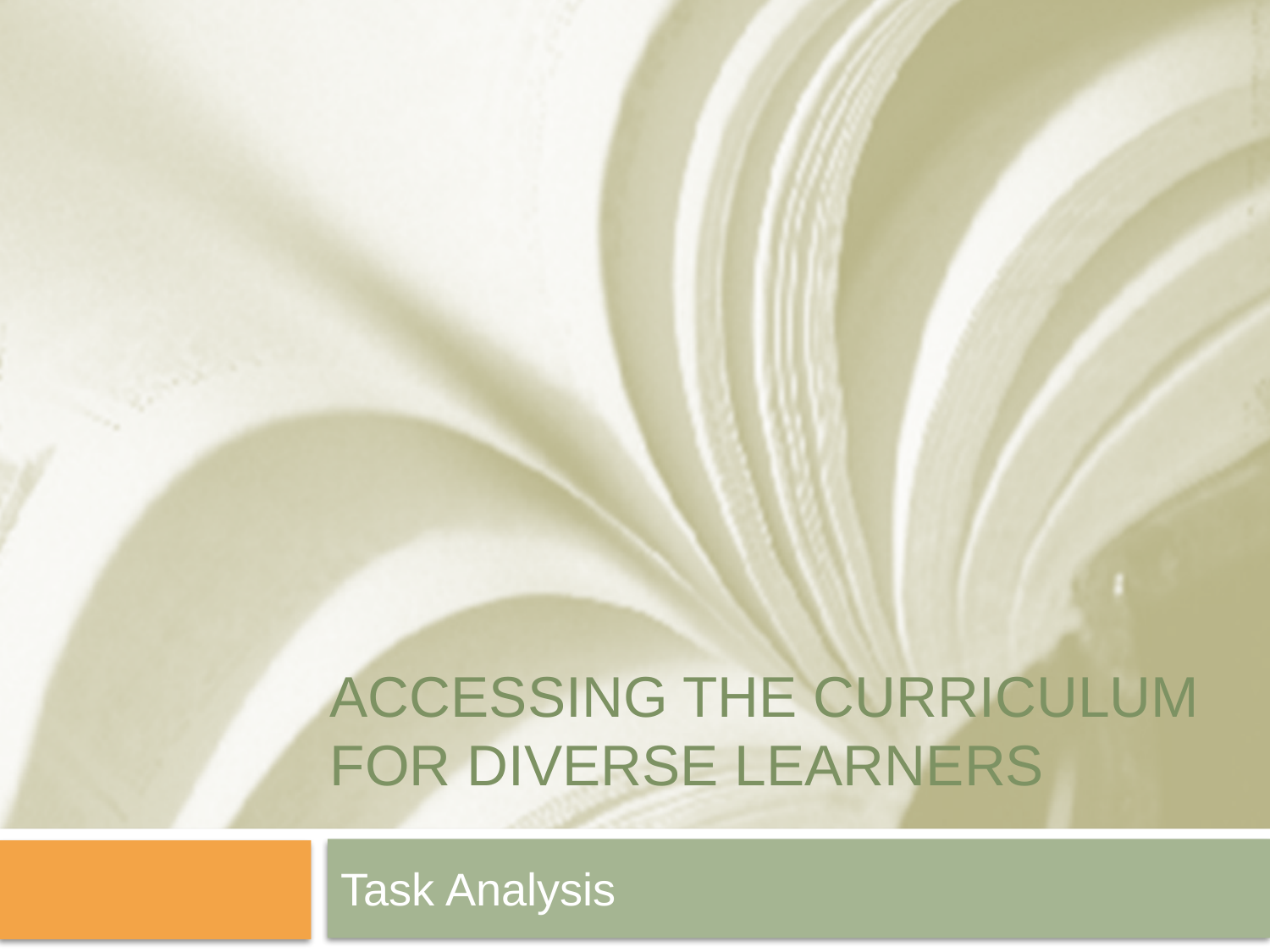

# Accessing the Curriculum for Diverse Learners
Task Analysis